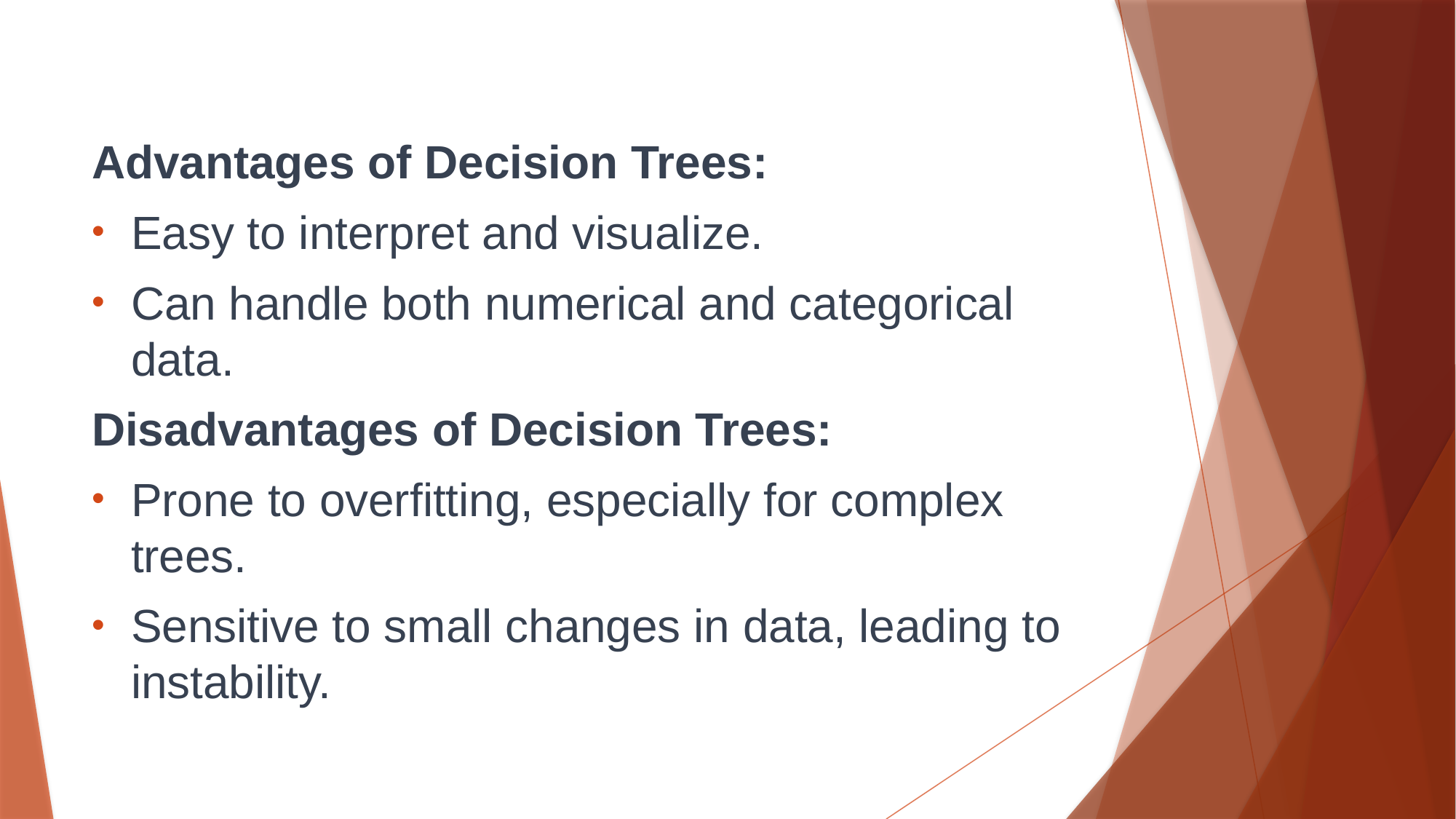

Advantages of Decision Trees:
Easy to interpret and visualize.
Can handle both numerical and categorical data.
Disadvantages of Decision Trees:
Prone to overfitting, especially for complex trees.
Sensitive to small changes in data, leading to instability.